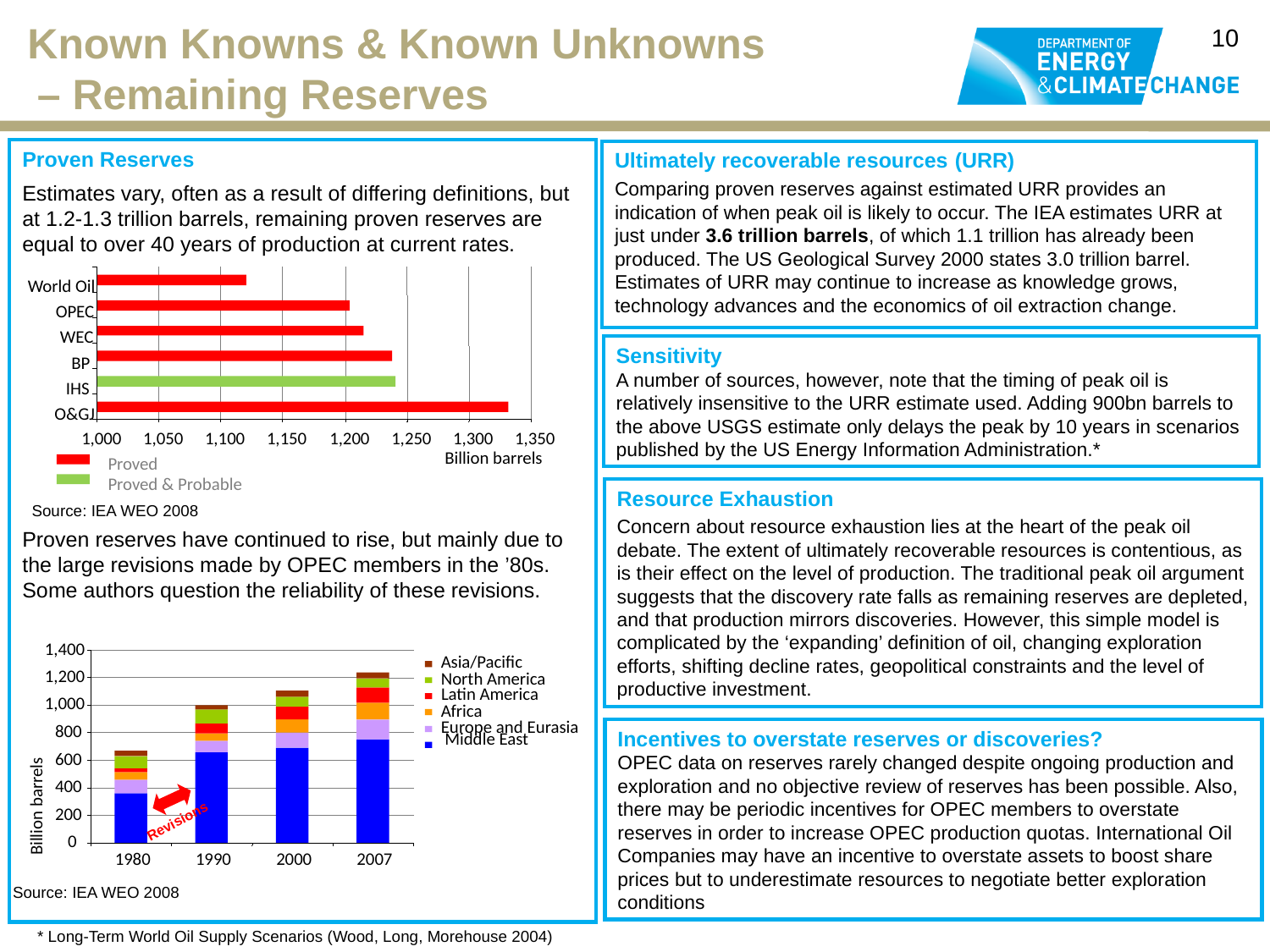

10
Known Knowns & Known Unknowns
 – Remaining Reserves

Proven Reserves
Estimates vary, often as a result of differing definitions, but at 1.2-1.3 trillion barrels, remaining proven reserves are equal to over 40 years of production at current rates.

Proven reserves have continued to rise, but mainly due to the large revisions made by OPEC members in the ’80s. Some authors question the reliability of these revisions.
Ultimately recoverable resources (URR)
Comparing proven reserves against estimated URR provides an indication of when peak oil is likely to occur. The IEA estimates URR at just under 3.6 trillion barrels, of which 1.1 trillion has already been produced. The US Geological Survey 2000 states 3.0 trillion barrel. Estimates of URR may continue to increase as knowledge grows, technology advances and the economics of oil extraction change.

World Oil

OPEC

WEC

BP

IHS

O&GJ

1,000
1,050
1,100
1,150
1,200
1,250
1,300
1,350
Proved
Billion barrels

Proved & Probable

Sensitivity
A number of sources, however, note that the timing of peak oil is relatively insensitive to the URR estimate used. Adding 900bn barrels to the above USGS estimate only delays the peak by 10 years in scenarios published by the US Energy Information Administration.*
Resource Exhaustion
Concern about resource exhaustion lies at the heart of the peak oil debate. The extent of ultimately recoverable resources is contentious, as is their effect on the level of production. The traditional peak oil argument suggests that the discovery rate falls as remaining reserves are depleted, and that production mirrors discoveries. However, this simple model is complicated by the ‘expanding’ definition of oil, changing exploration efforts, shifting decline rates, geopolitical constraints and the level of productive investment.
Source: IEA WEO 2008

1,400
1,200
1,000
 800
 600
 400
 200
 0

Asia/Pacific

North America

Latin America

Africa

Europe and Eurasia

Middle East

Billion barrels

1980
1990
2000
2007
Incentives to overstate reserves or discoveries?
OPEC data on reserves rarely changed despite ongoing production and exploration and no objective review of reserves has been possible. Also,
there may be periodic incentives for OPEC members to overstate reserves in order to increase OPEC production quotas. International Oil Companies may have an incentive to overstate assets to boost share prices but to underestimate resources to negotiate better exploration conditions
Revisions
Source: IEA WEO 2008
* Long-Term World Oil Supply Scenarios (Wood, Long, Morehouse 2004)